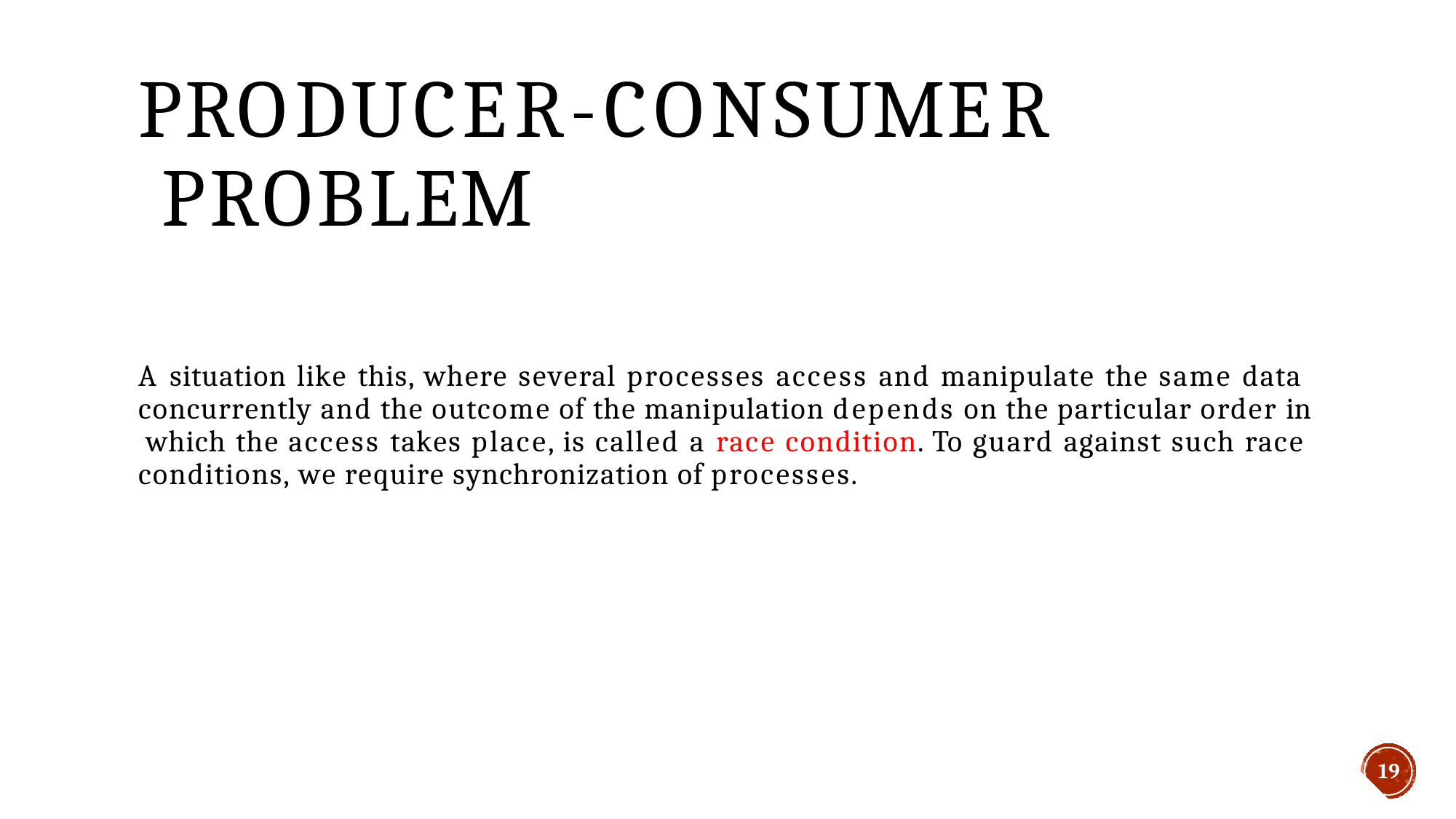

# PRODUCER-CONSUMER  PROBLEM
A situation like this, where several processes access and manipulate the same data  concurrently and the outcome of the manipulation depends on the particular order in  which the access takes place, is called a race condition. To guard against such race  conditions, we require synchronization of processes.
19